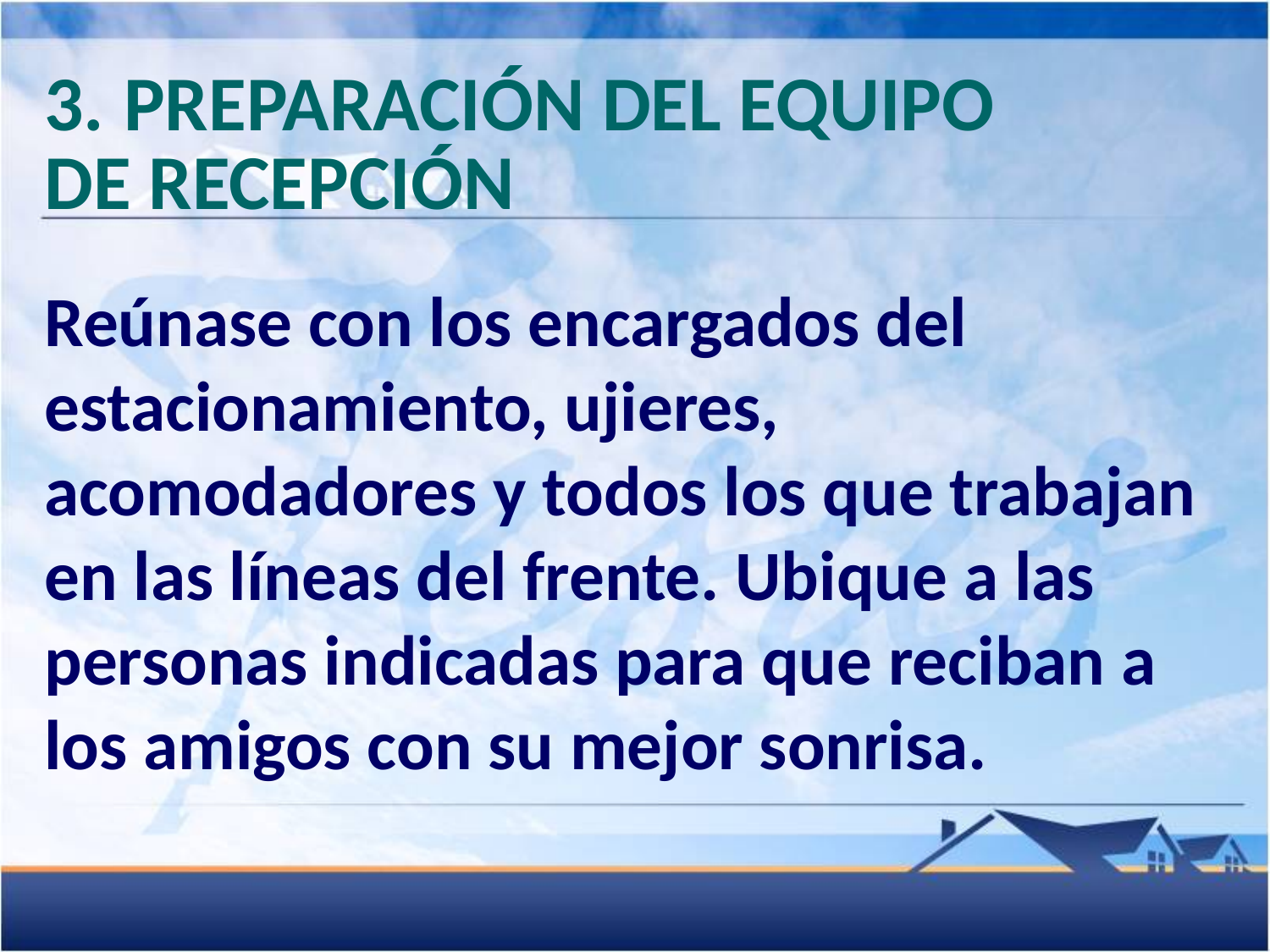

3. 	PREPARACIÓN DEL EQUIPO 		DE RECEPCIÓN

Reúnase con los encargados del estacionamiento, ujieres, acomodadores y todos los que trabajan en las líneas del frente. Ubique a las personas indicadas para que reciban a los amigos con su mejor sonrisa.